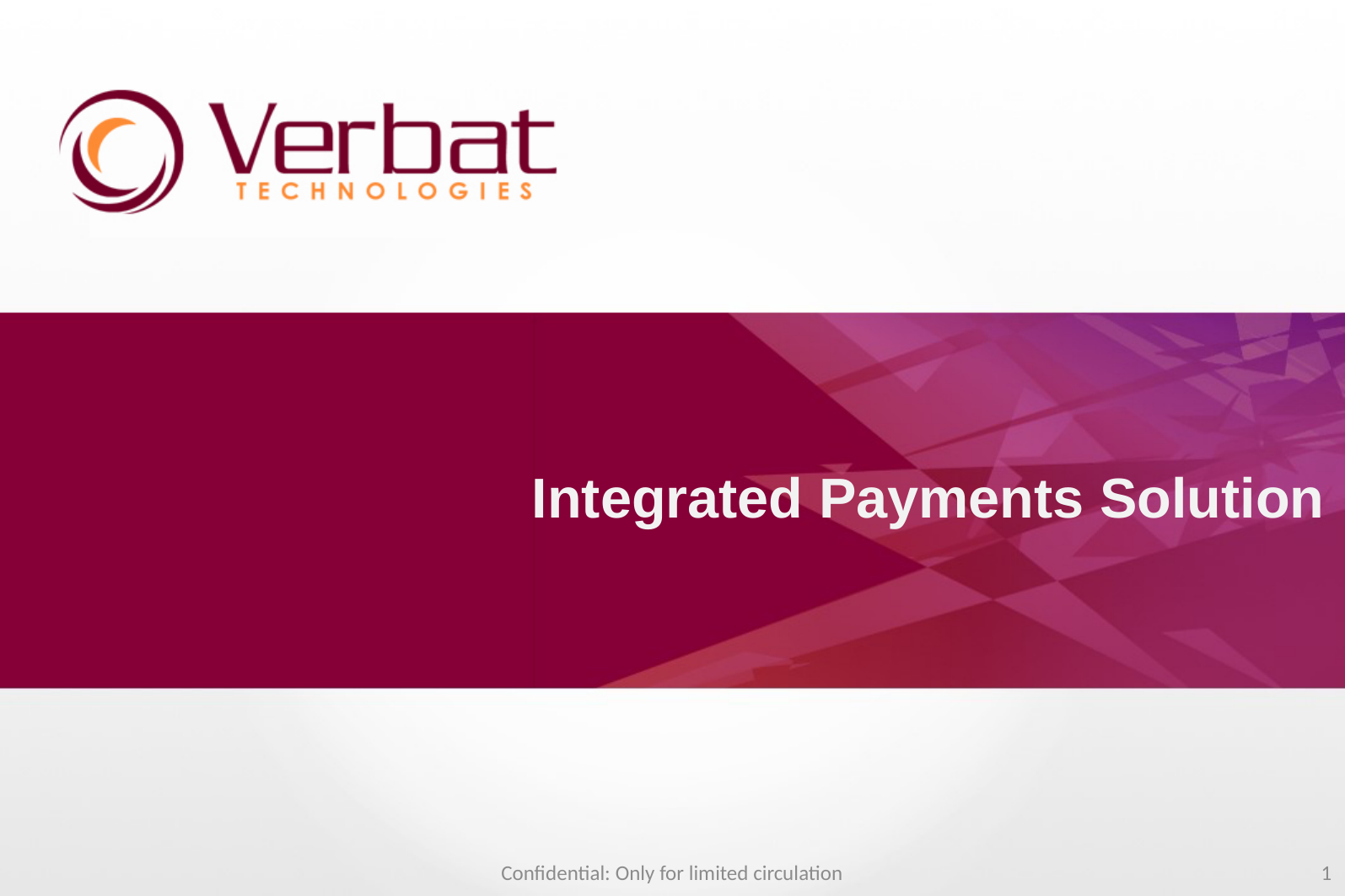

Integrated Payments Solution

Confidential: Only for limited circulation
1